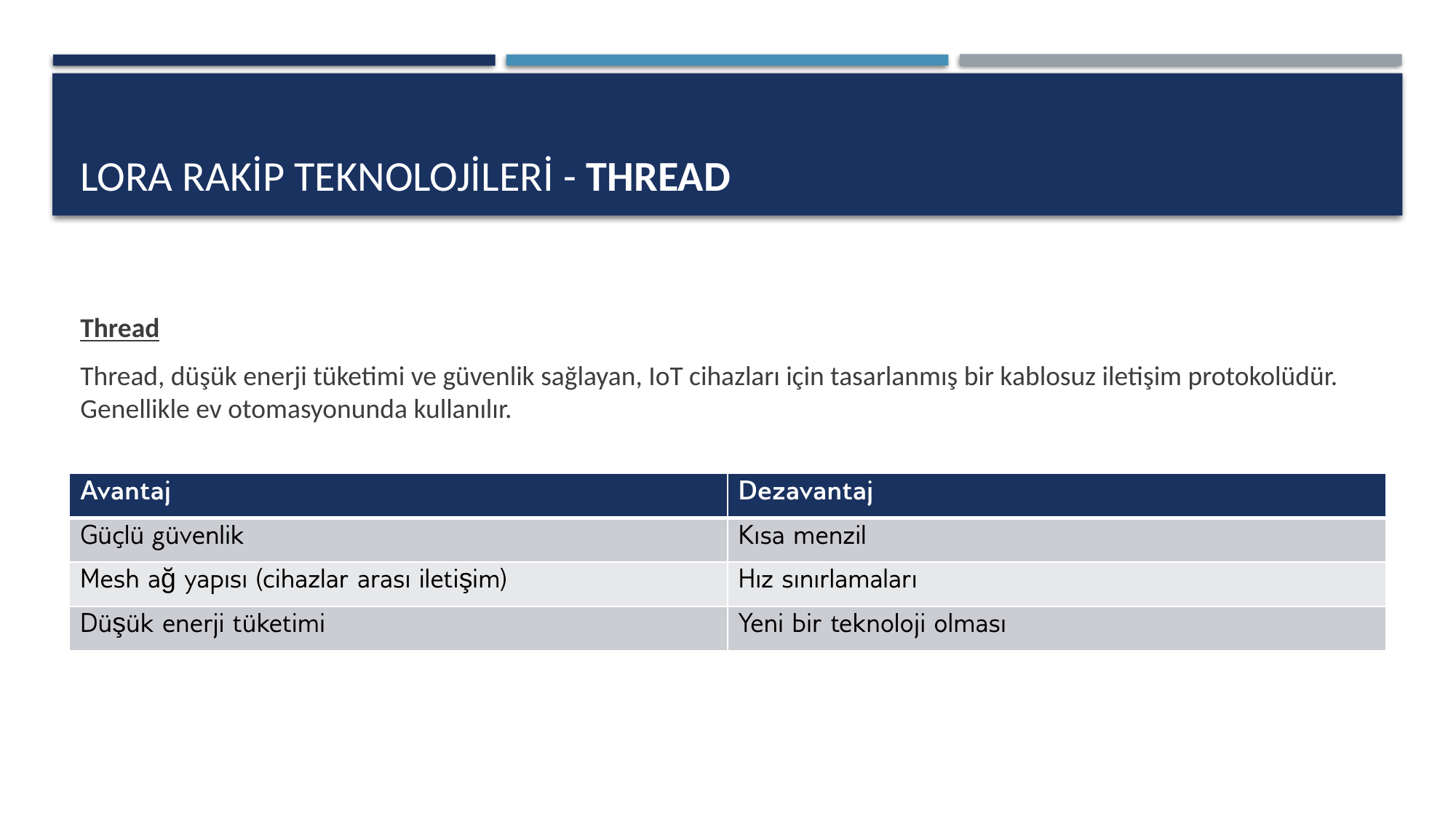

# LORA Rakip Teknolojileri - Thread
Thread
Thread, düşük enerji tüketimi ve güvenlik sağlayan, IoT cihazları için tasarlanmış bir kablosuz iletişim protokolüdür. Genellikle ev otomasyonunda kullanılır.
| Avantaj | Dezavantaj |
| --- | --- |
| Güçlü güvenlik | Kısa menzil |
| Mesh ağ yapısı (cihazlar arası iletişim) | Hız sınırlamaları |
| Düşük enerji tüketimi | Yeni bir teknoloji olması |